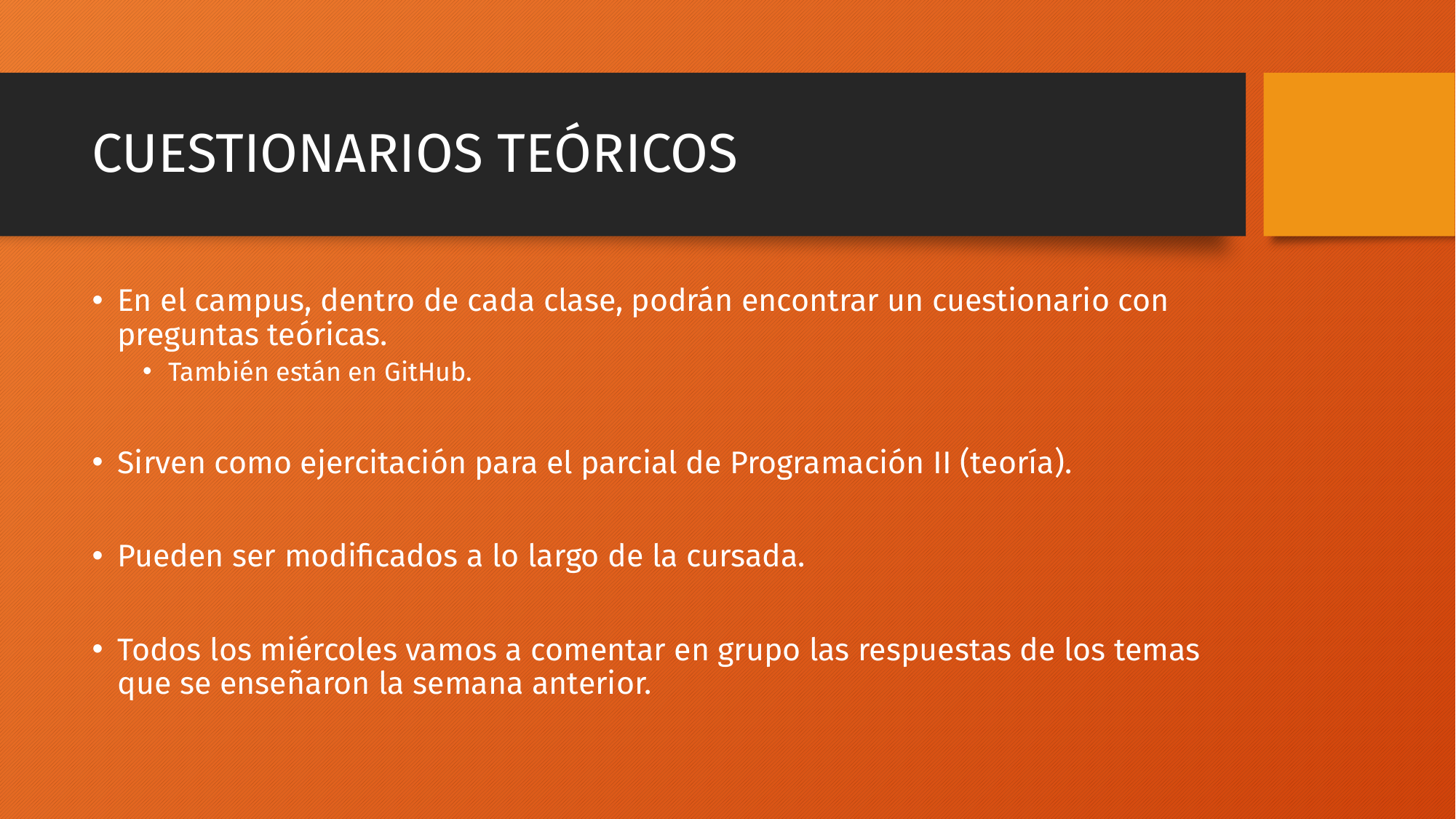

# CUESTIONARIOS TEÓRICOS
En el campus, dentro de cada clase, podrán encontrar un cuestionario con preguntas teóricas.
También están en GitHub.

Sirven como ejercitación para el parcial de Programación II (teoría).

Pueden ser modificados a lo largo de la cursada.

Todos los miércoles vamos a comentar en grupo las respuestas de los temas que se enseñaron la semana anterior.